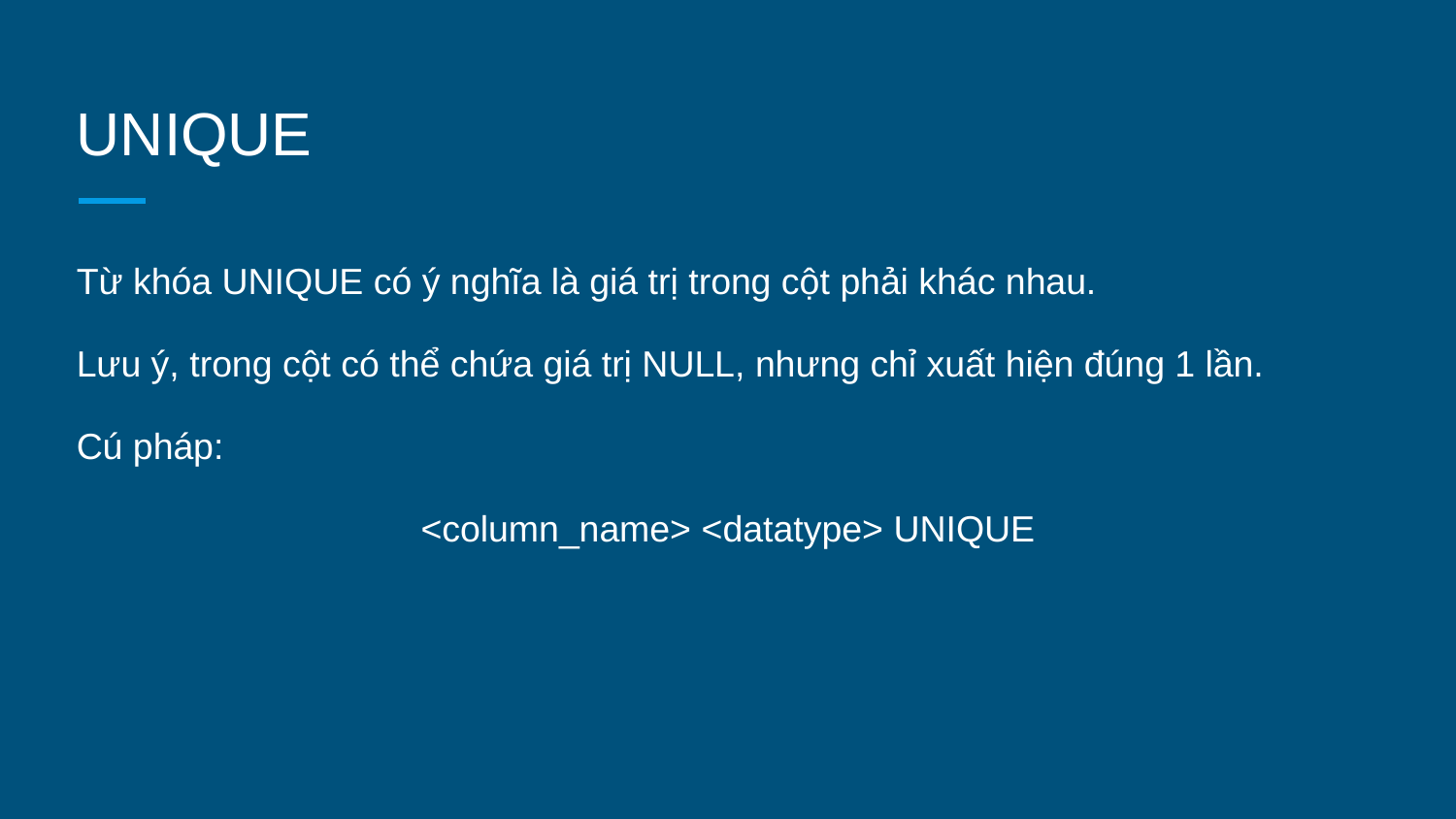

# UNIQUE
Từ khóa UNIQUE có ý nghĩa là giá trị trong cột phải khác nhau.
Lưu ý, trong cột có thể chứa giá trị NULL, nhưng chỉ xuất hiện đúng 1 lần.
Cú pháp:
<column_name> <datatype> UNIQUE